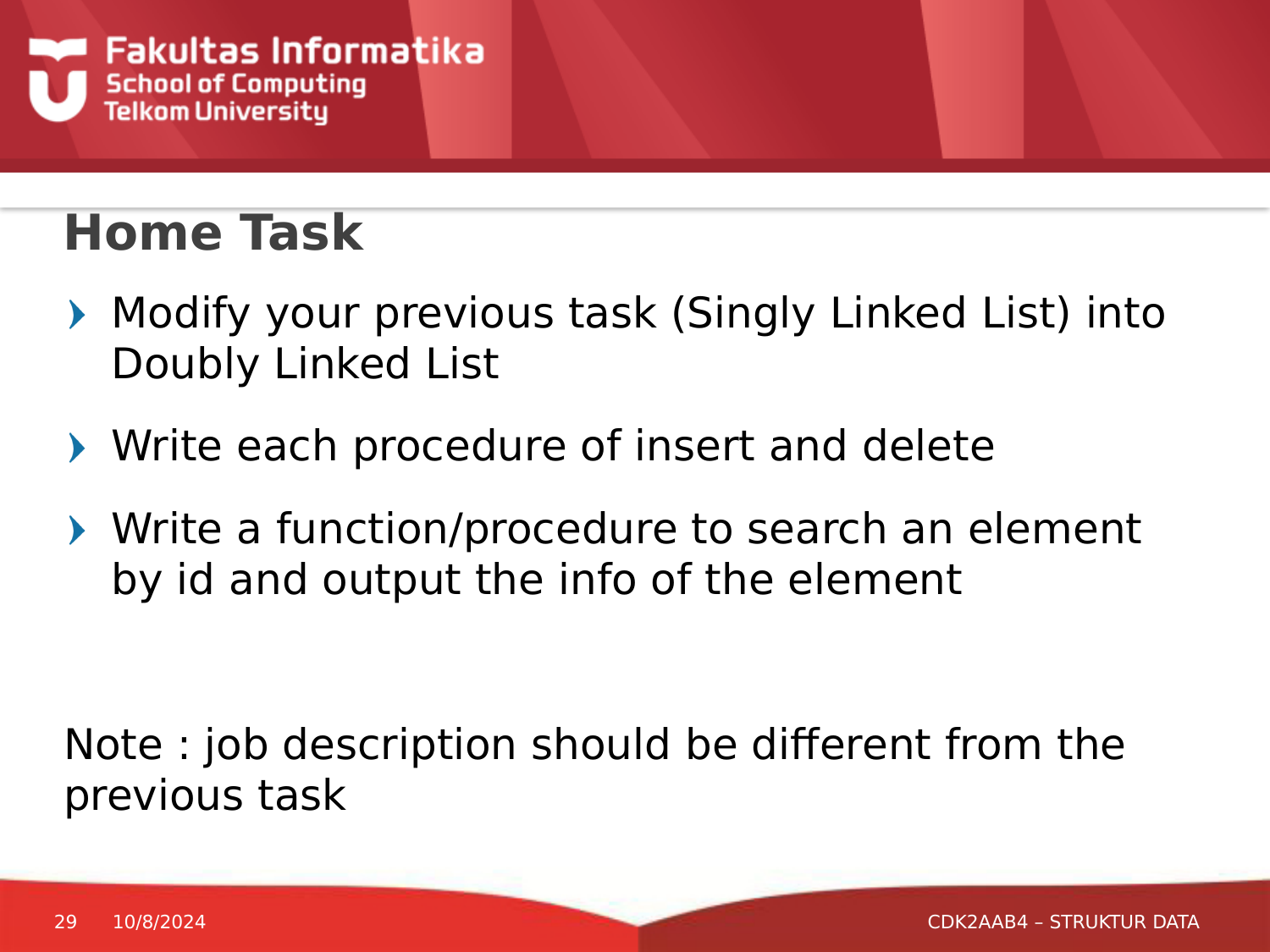

# Home Task
Modify your previous task (Singly Linked List) into Doubly Linked List
Write each procedure of insert and delete
Write a function/procedure to search an element by id and output the info of the element

Note : job description should be different from the previous task
CDK2AAB4 – STRUKTUR DATA
29
10/8/2024